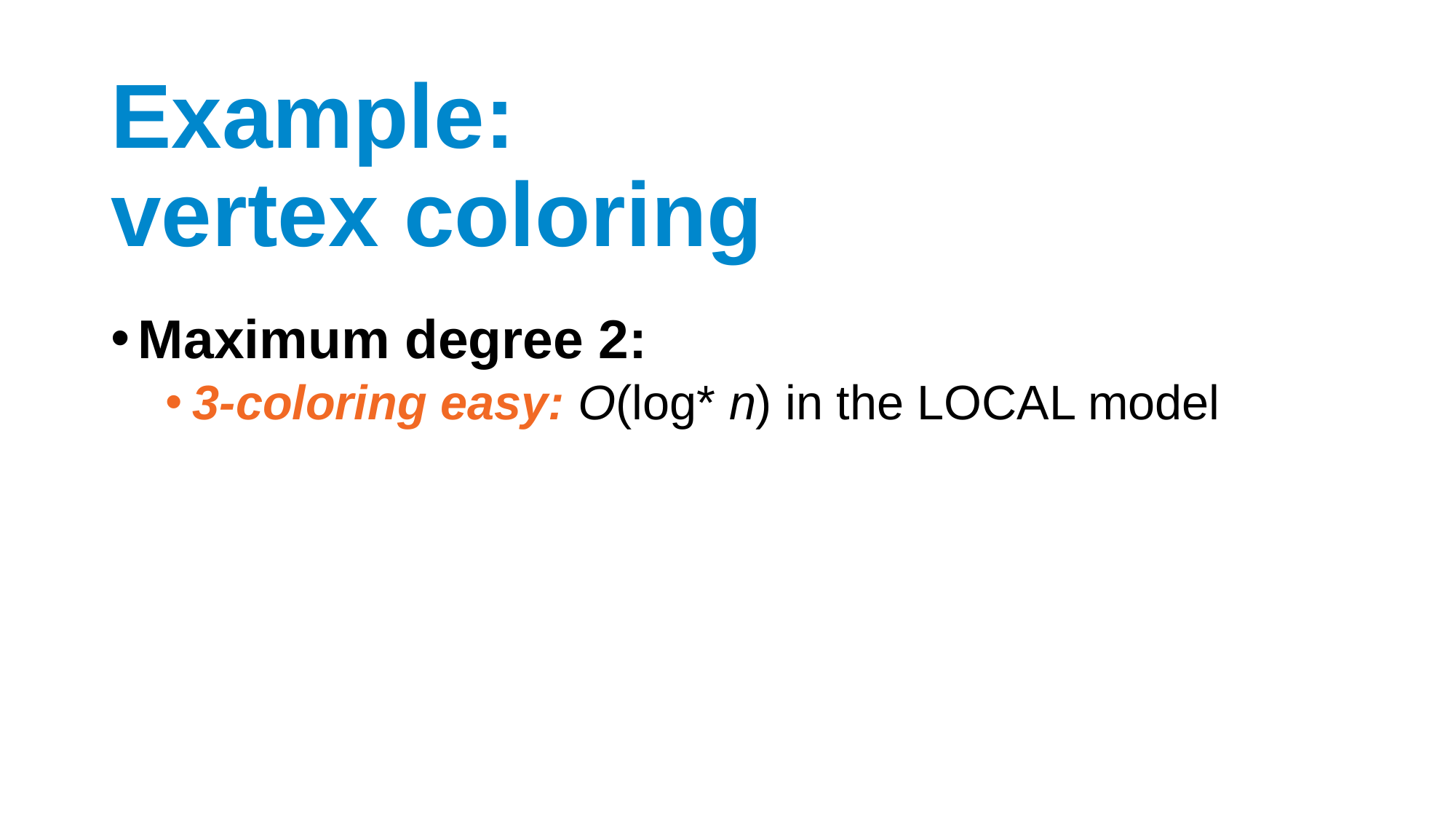

# Example: vertex coloring
Maximum degree 2:
3-coloring easy: O(log* n) in the LOCAL model
2-coloring hard: o(n) not possible
Maximum degree 4:
5-coloring easy: O(log* n) in the LOCAL model
4-coloring???